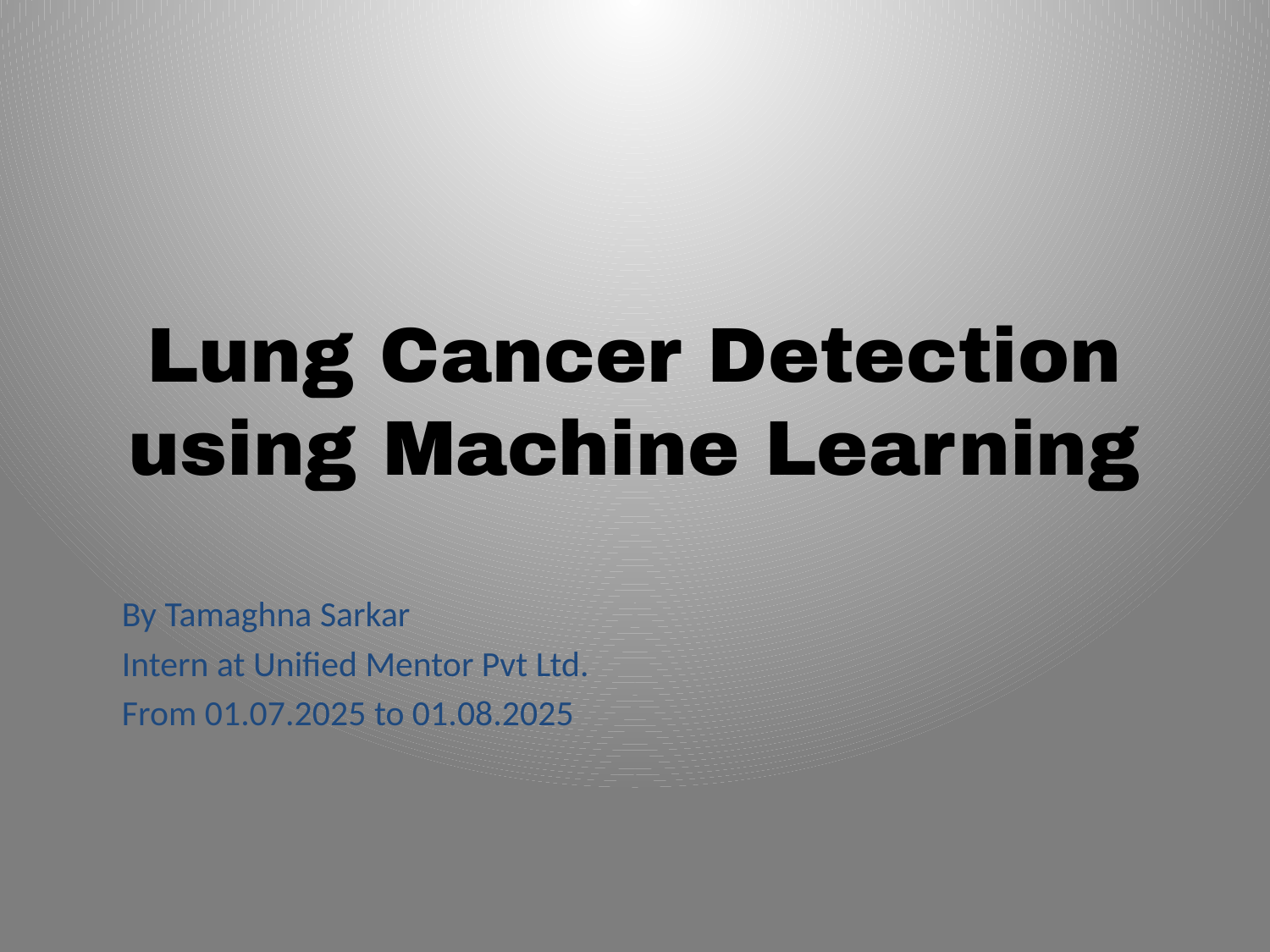

# Lung Cancer Detection using Machine Learning
By Tamaghna Sarkar
Intern at Unified Mentor Pvt Ltd.
From 01.07.2025 to 01.08.2025